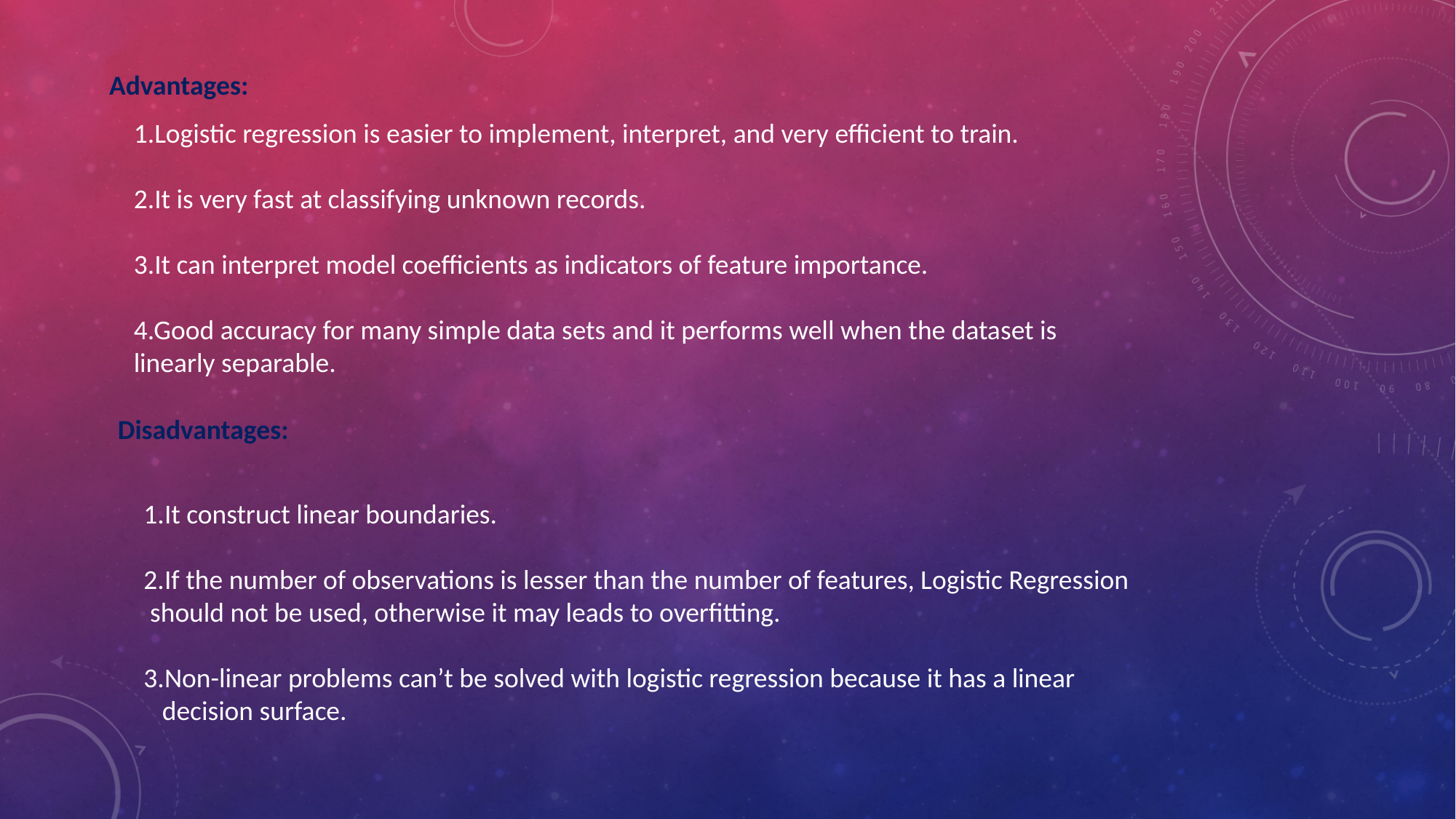

Advantages:
1.Logistic regression is easier to implement, interpret, and very efficient to train.

2.It is very fast at classifying unknown records.

3.It can interpret model coefficients as indicators of feature importance.

4.Good accuracy for many simple data sets and it performs well when the dataset is linearly separable.
Disadvantages:
   1.It construct linear boundaries.

   2.If the number of observations is lesser than the number of features, Logistic Regression
    should not be used, otherwise it may leads to overfitting.

   3.Non-linear problems can’t be solved with logistic regression because it has a linear
      decision surface.